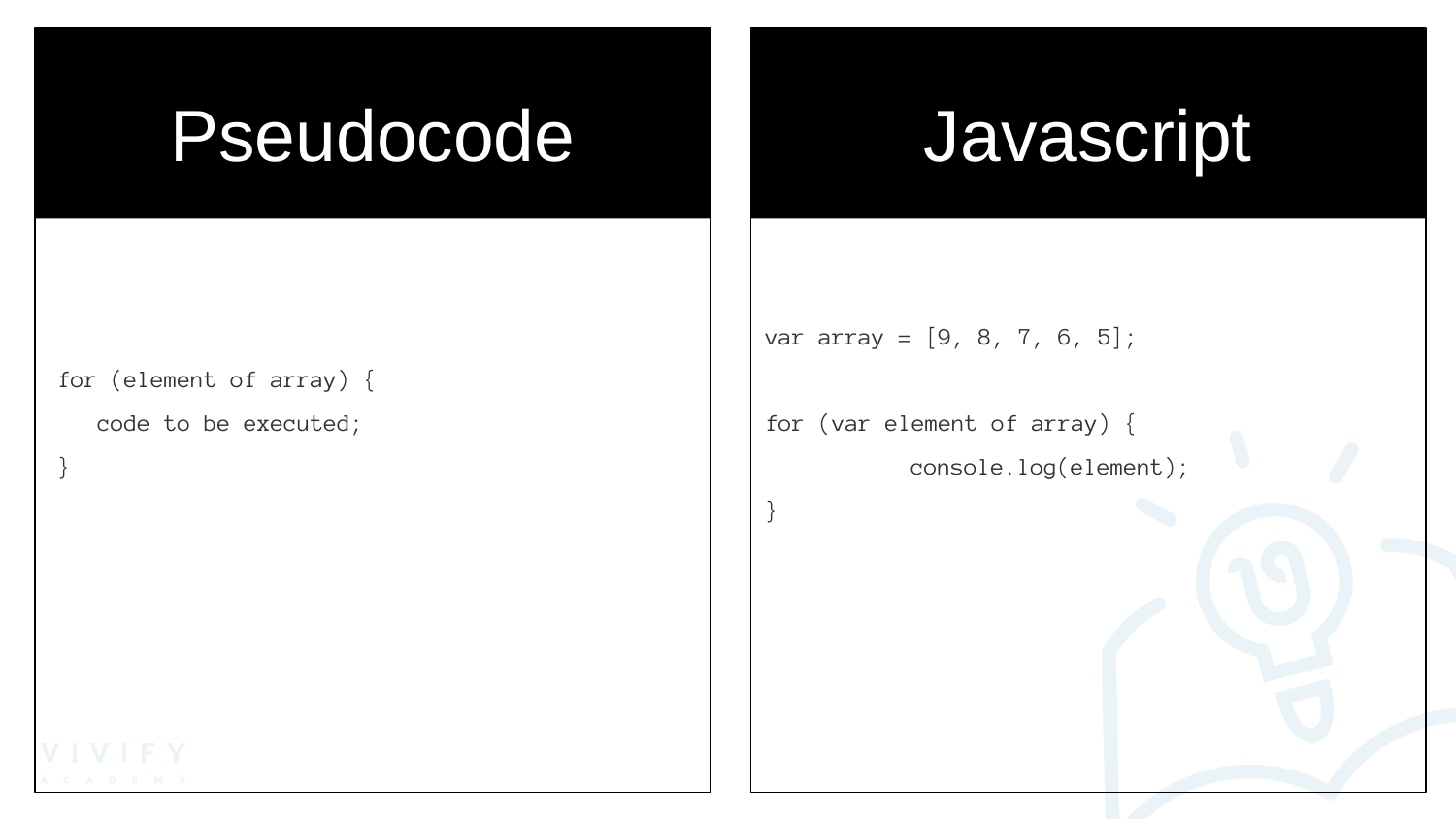

Pseudocode
Javascript

for (element of array) {
   code to be executed;
}

var array = [9, 8, 7, 6, 5];

for (var element of array) {
	console.log(element);
}